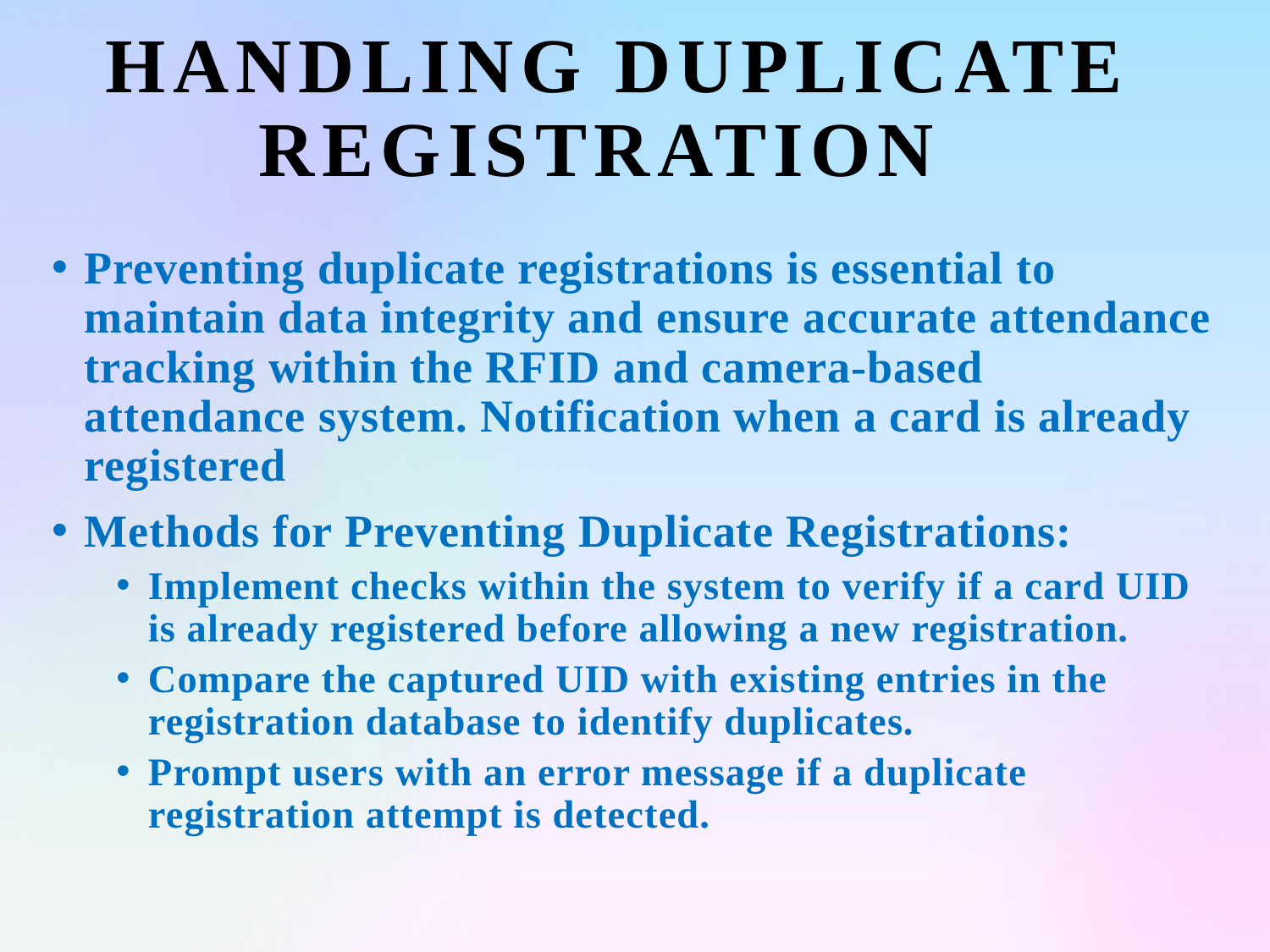

# Handling Duplicate 	 	   Registration
Preventing duplicate registrations is essential to maintain data integrity and ensure accurate attendance tracking within the RFID and camera-based attendance system. Notification when a card is already registered
Methods for Preventing Duplicate Registrations:
Implement checks within the system to verify if a card UID is already registered before allowing a new registration.
Compare the captured UID with existing entries in the registration database to identify duplicates.
Prompt users with an error message if a duplicate registration attempt is detected.